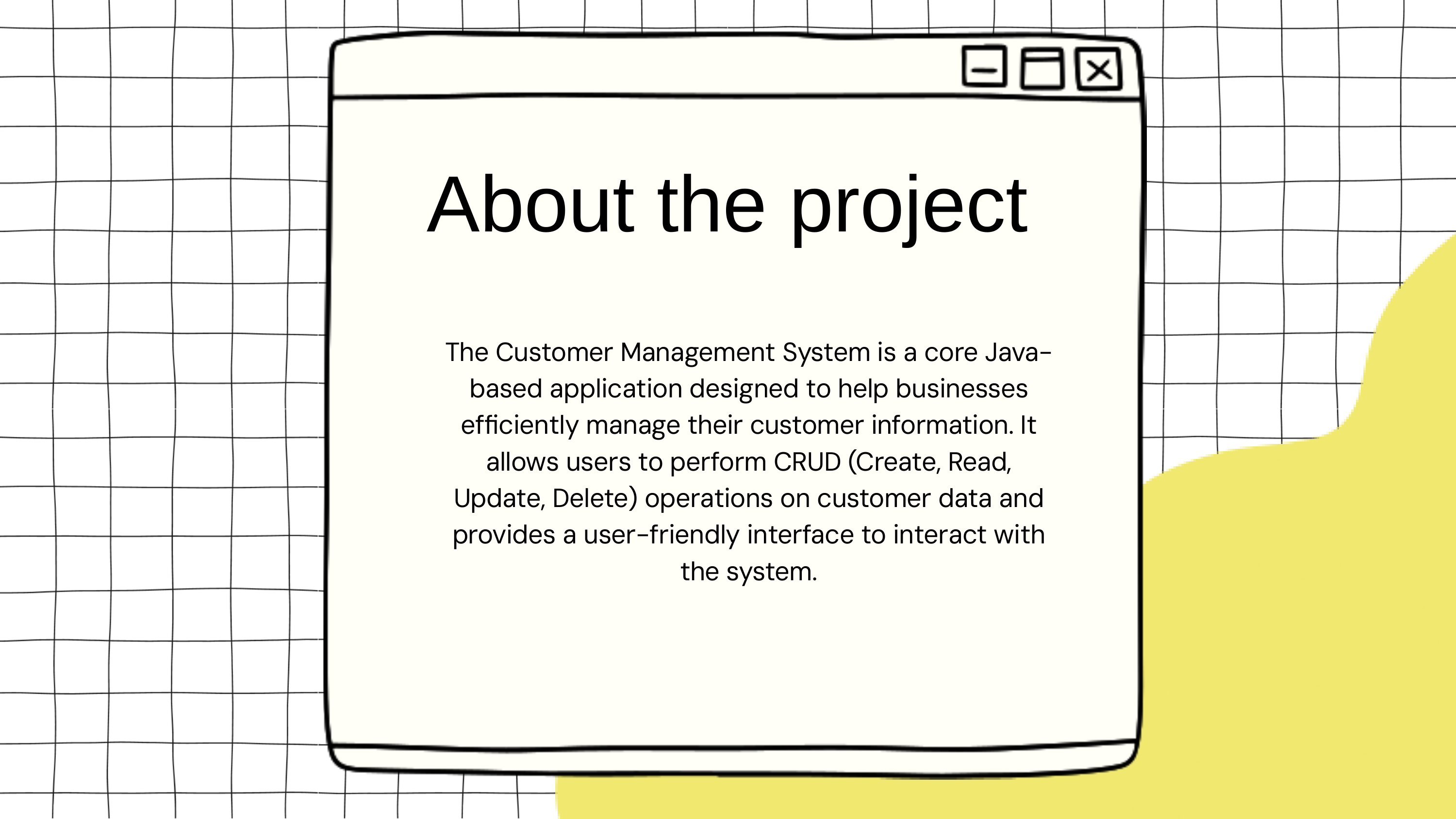

About the project

The Customer Management System is a core Java-based application designed to help businesses efficiently manage their customer information. It allows users to perform CRUD (Create, Read, Update, Delete) operations on customer data and provides a user-friendly interface to interact with the system.